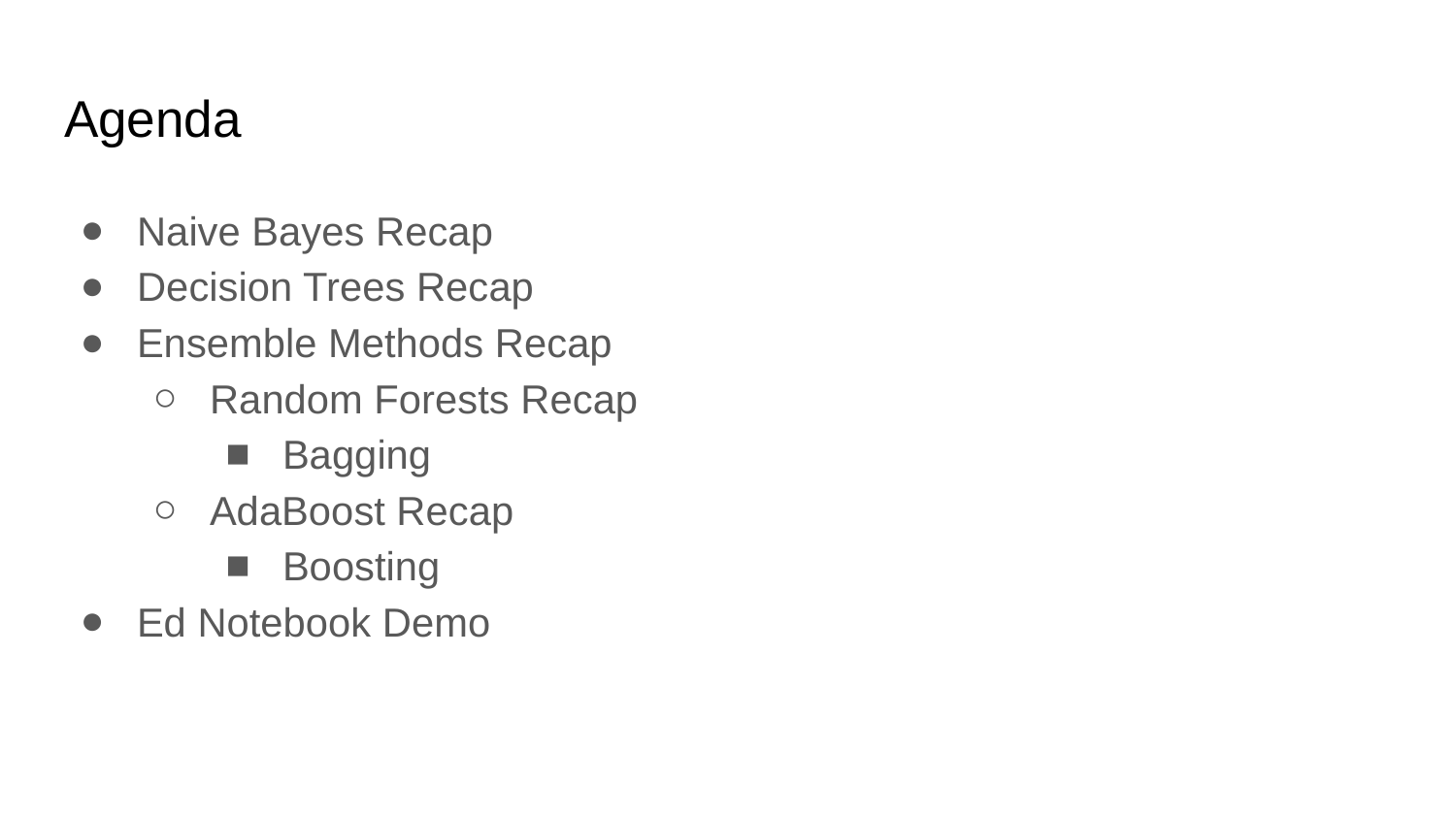

# Agenda
Naive Bayes Recap
Decision Trees Recap
Ensemble Methods Recap
Random Forests Recap
Bagging
AdaBoost Recap
Boosting
Ed Notebook Demo